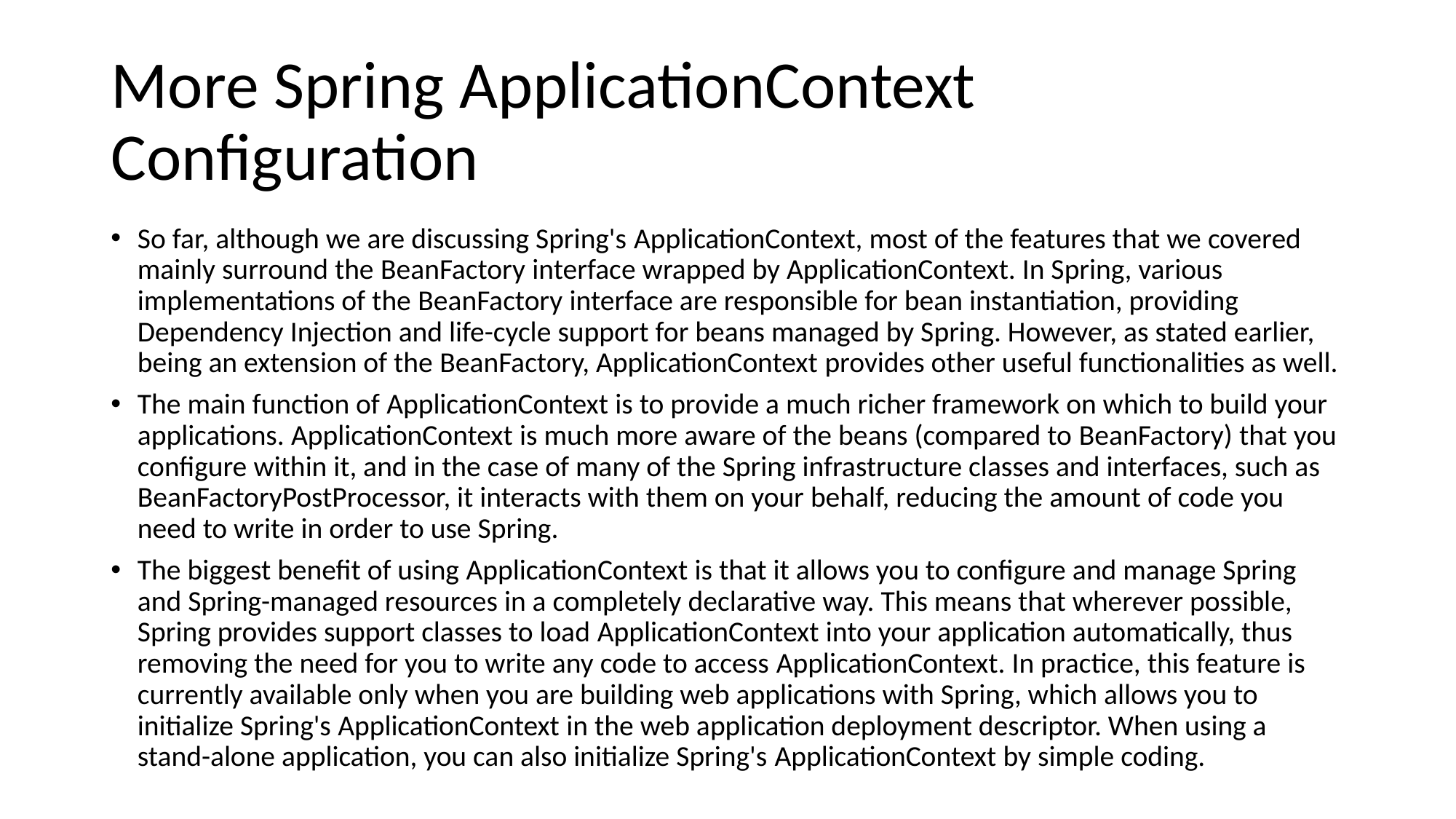

# More Spring ApplicationContext Configuration
So far, although we are discussing Spring's ApplicationContext, most of the features that we covered mainly surround the BeanFactory interface wrapped by ApplicationContext. In Spring, various implementations of the BeanFactory interface are responsible for bean instantiation, providing Dependency Injection and life-cycle support for beans managed by Spring. However, as stated earlier, being an extension of the BeanFactory, ApplicationContext provides other useful functionalities as well.
The main function of ApplicationContext is to provide a much richer framework on which to build your applications. ApplicationContext is much more aware of the beans (compared to BeanFactory) that you configure within it, and in the case of many of the Spring infrastructure classes and interfaces, such as BeanFactoryPostProcessor, it interacts with them on your behalf, reducing the amount of code you need to write in order to use Spring.
The biggest benefit of using ApplicationContext is that it allows you to configure and manage Spring and Spring-managed resources in a completely declarative way. This means that wherever possible, Spring provides support classes to load ApplicationContext into your application automatically, thus removing the need for you to write any code to access ApplicationContext. In practice, this feature is currently available only when you are building web applications with Spring, which allows you to initialize Spring's ApplicationContext in the web application deployment descriptor. When using a stand-alone application, you can also initialize Spring's ApplicationContext by simple coding.